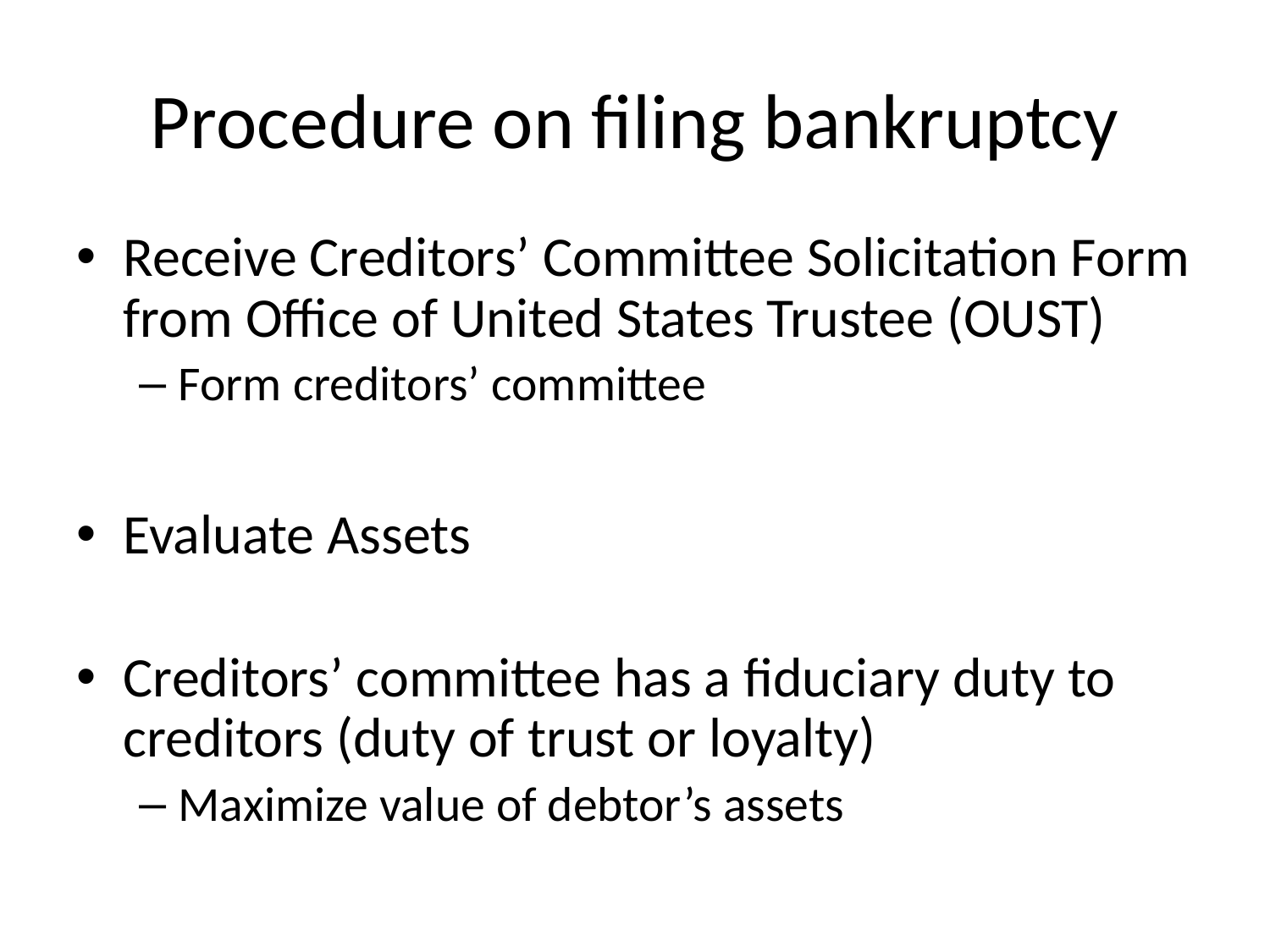

# Procedure on filing bankruptcy
Receive Creditors’ Committee Solicitation Form from Office of United States Trustee (OUST)
Form creditors’ committee

Evaluate Assets

Creditors’ committee has a fiduciary duty to creditors (duty of trust or loyalty)
Maximize value of debtor’s assets